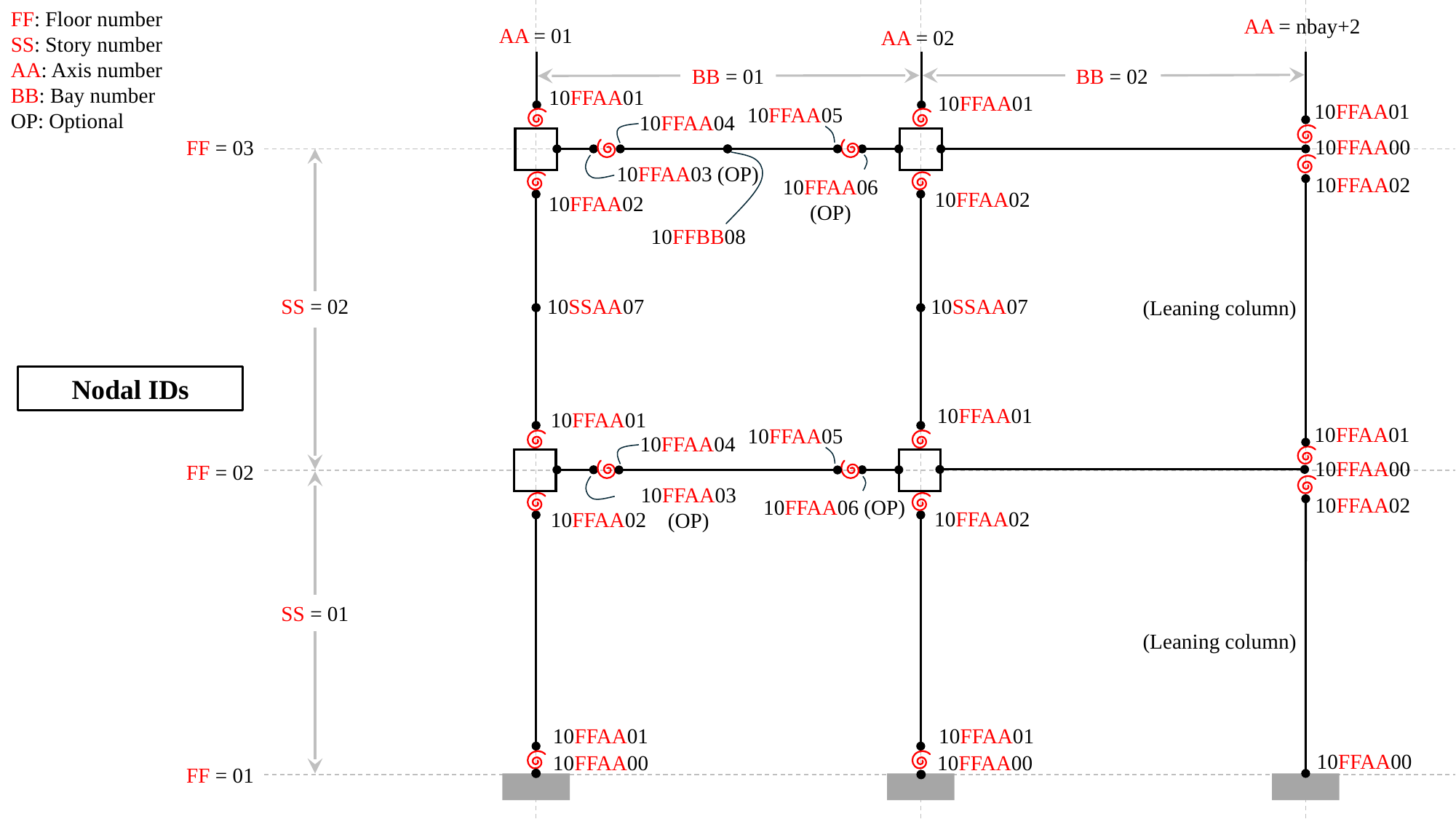

FF: Floor number
SS: Story number
AA: Axis number
BB: Bay number
OP: Optional
AA = nbay+2
AA = 01
AA = 02
BB = 02
BB = 01
10FFAA01
10FFAA01
10FFAA01
10FFAA05
10FFAA04

10FFAA00

FF = 03

10FFAA03 (OP)

10FFAA02
10FFAA06 (OP)

10FFAA02
10FFAA02
10FFBB08
10SSAA07
10SSAA07
SS = 02
(Leaning column)
Nodal IDs
10FFAA01
10FFAA01
10FFAA01
10FFAA05
10FFAA04

10FFAA00
FF = 02

10FFAA03 (OP)

10FFAA02
10FFAA06 (OP)

10FFAA02
10FFAA02
SS = 01
(Leaning column)
10FFAA01
10FFAA01
10FFAA00
10FFAA00
10FFAA00

FF = 01